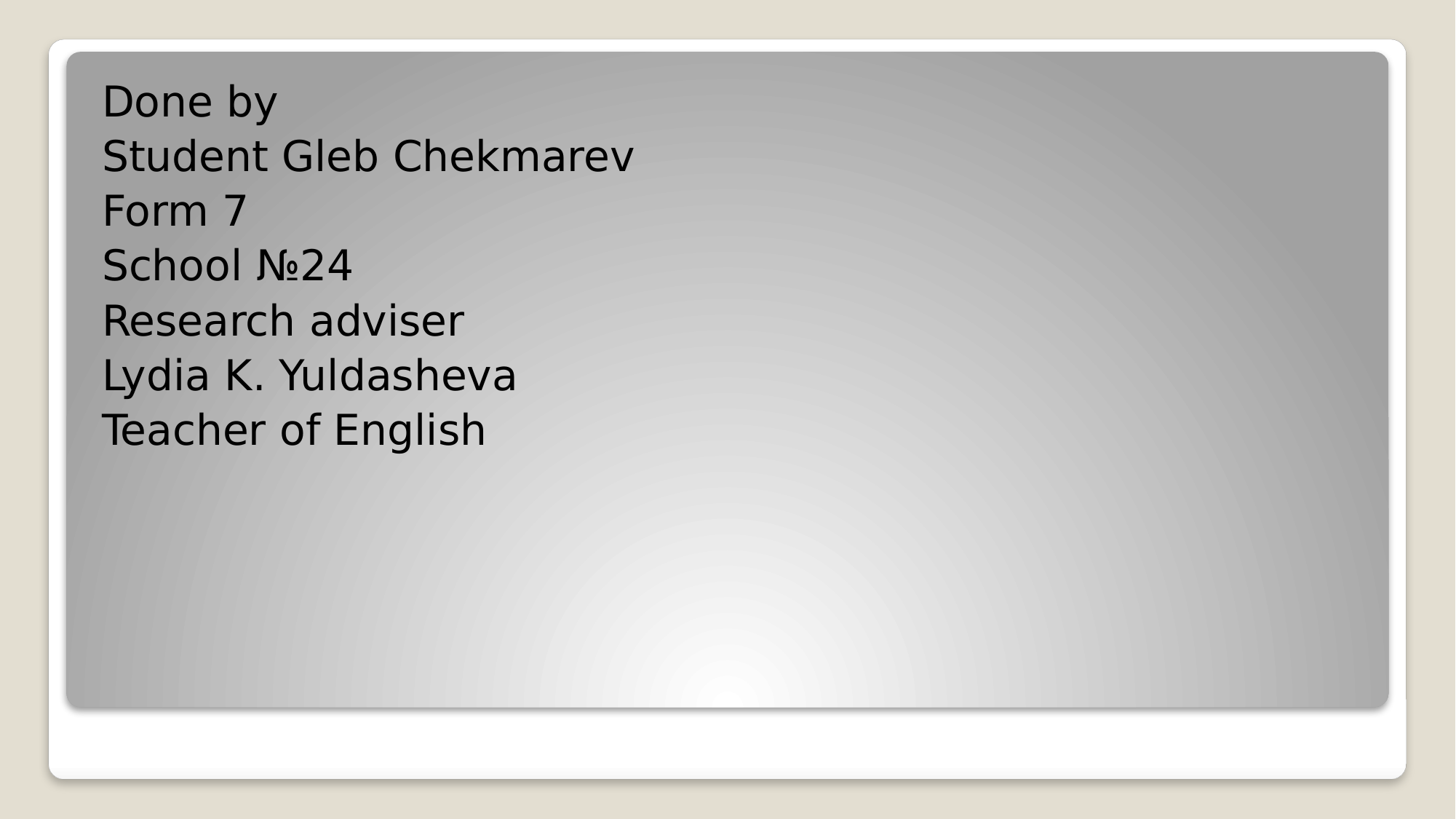

Done by
Student Gleb Chekmarev
Form 7
School №24
Research adviser
Lydia K. Yuldasheva
Teacher of English

#